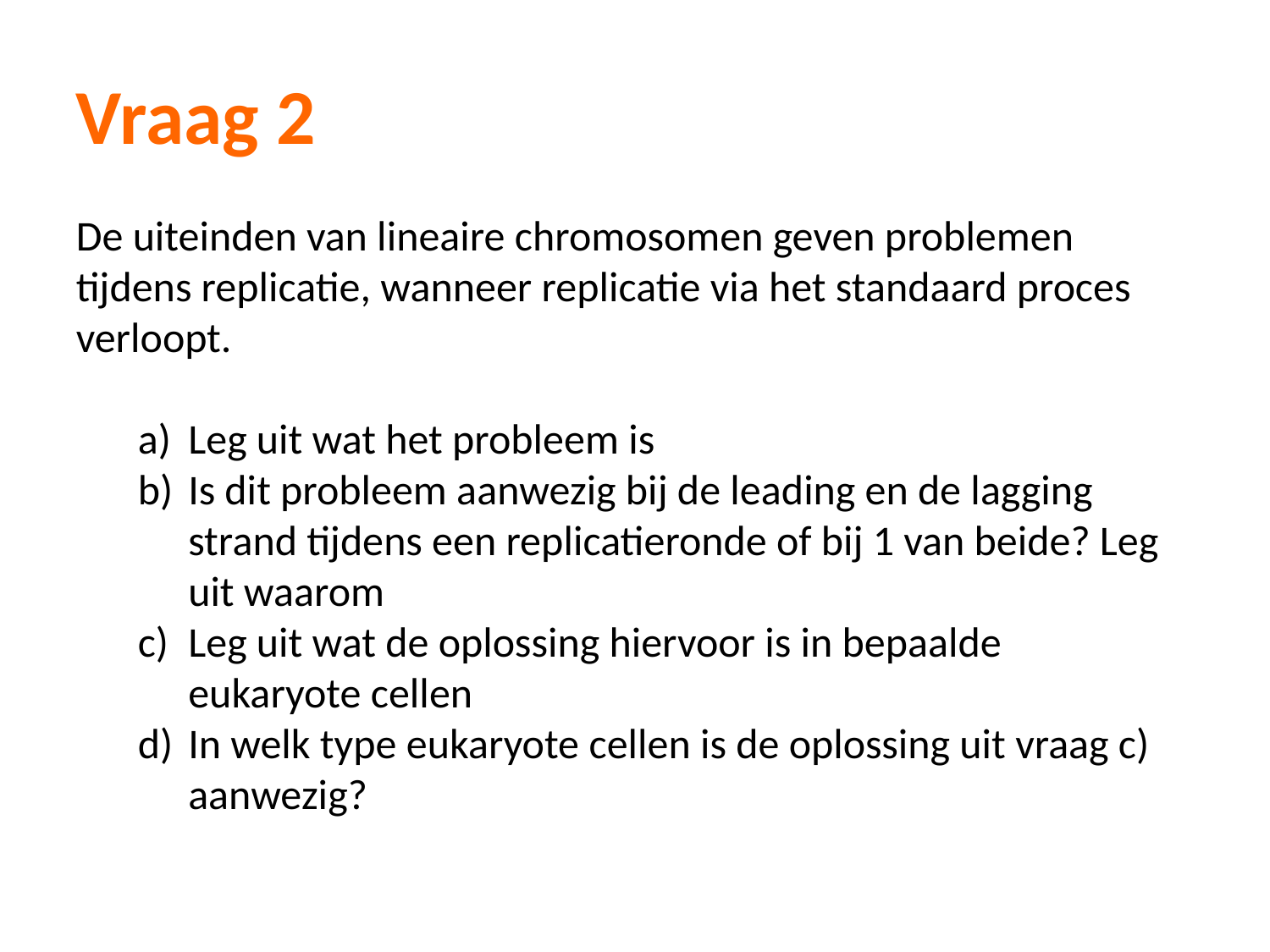

Vraag 2
De uiteinden van lineaire chromosomen geven problemen tijdens replicatie, wanneer replicatie via het standaard proces verloopt.

Leg uit wat het probleem is
Is dit probleem aanwezig bij de leading en de lagging strand tijdens een replicatieronde of bij 1 van beide? Leg uit waarom
Leg uit wat de oplossing hiervoor is in bepaalde eukaryote cellen
In welk type eukaryote cellen is de oplossing uit vraag c) aanwezig?